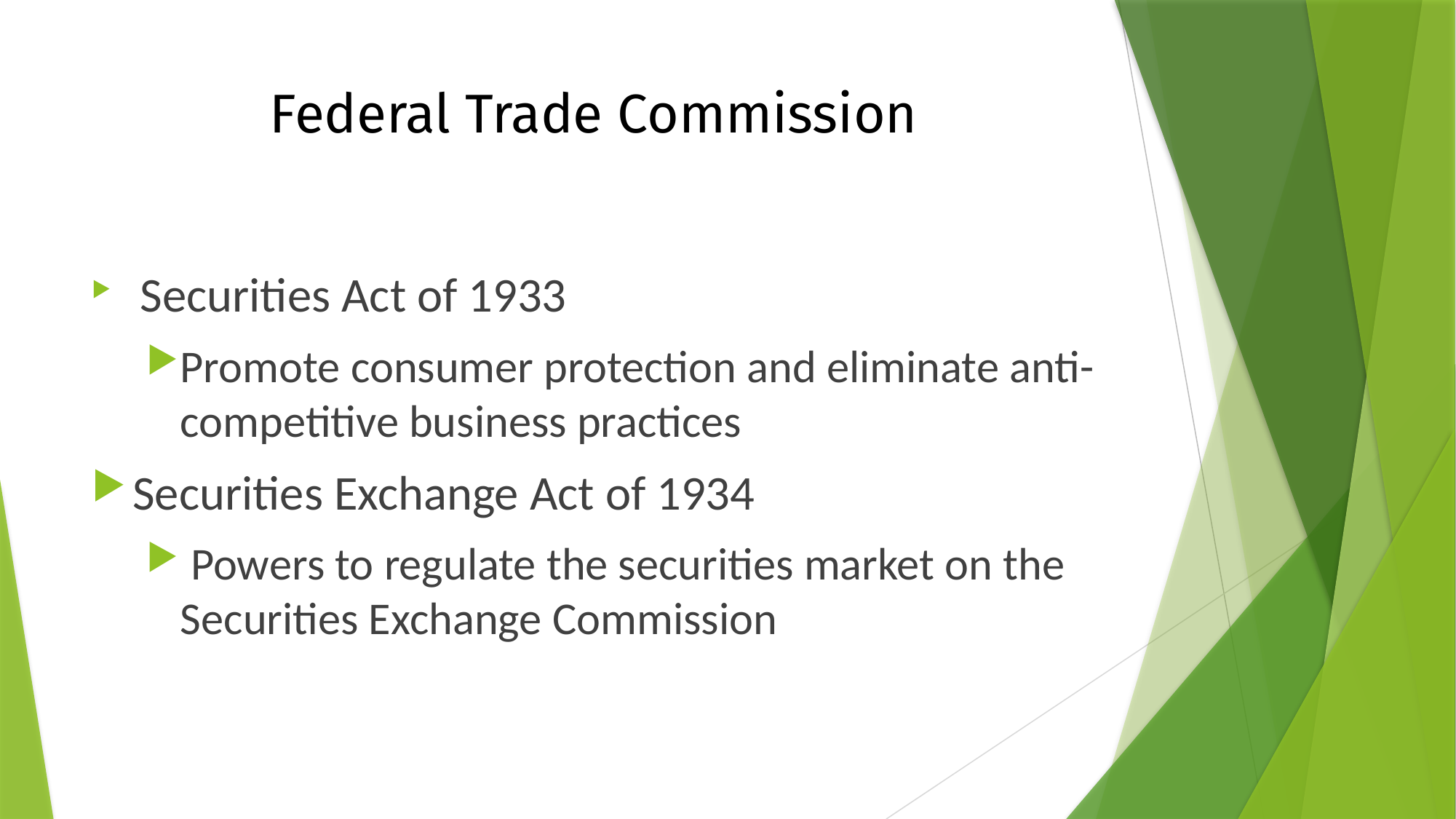

# Federal Trade Commission
 Securities Act of 1933
Promote consumer protection and eliminate anti-competitive business practices
Securities Exchange Act of 1934
 Powers to regulate the securities market on the Securities Exchange Commission